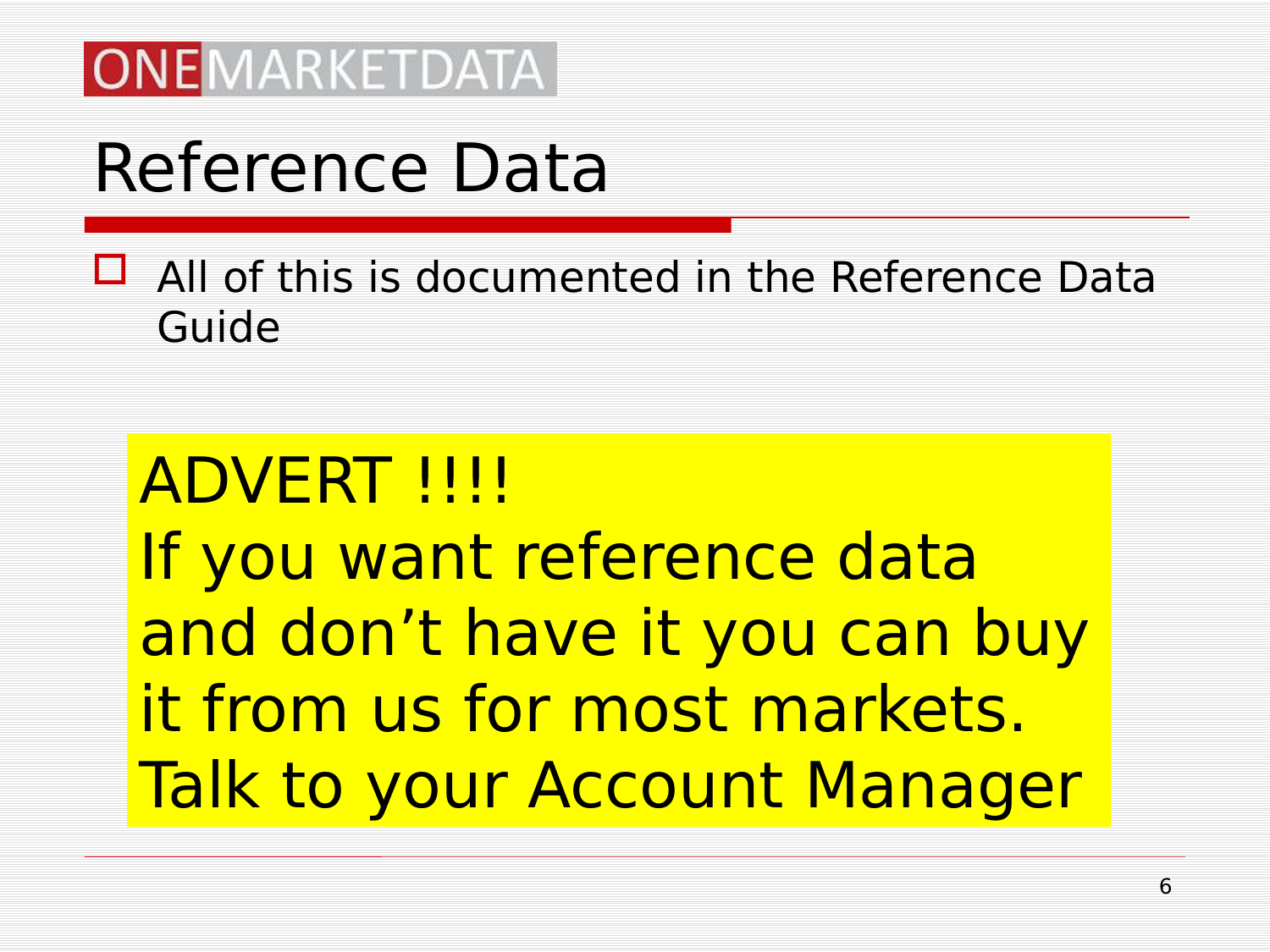

# Reference Data
All of this is documented in the Reference Data Guide
ADVERT !!!!
If you want reference data and don’t have it you can buy it from us for most markets. Talk to your Account Manager
6